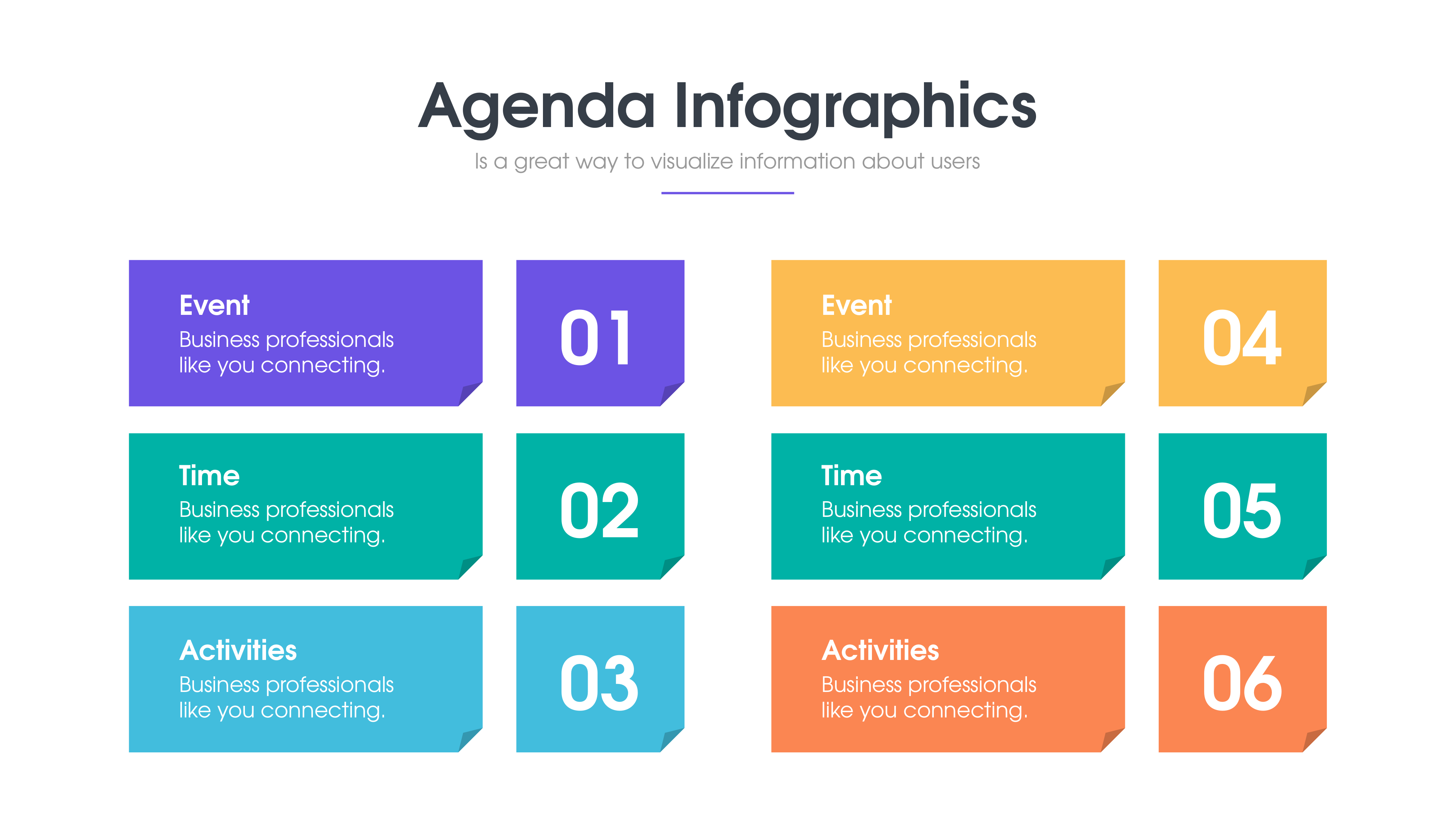

Agenda Infographics
Is a great way to visualize information about users

Event
Event
01
04
Business professionals
like you connecting.
Business professionals
like you connecting.

Time
Time
02
05
Business professionals
like you connecting.
Business professionals
like you connecting.

Activities
Activities
03
06
Business professionals
like you connecting.
Business professionals
like you connecting.